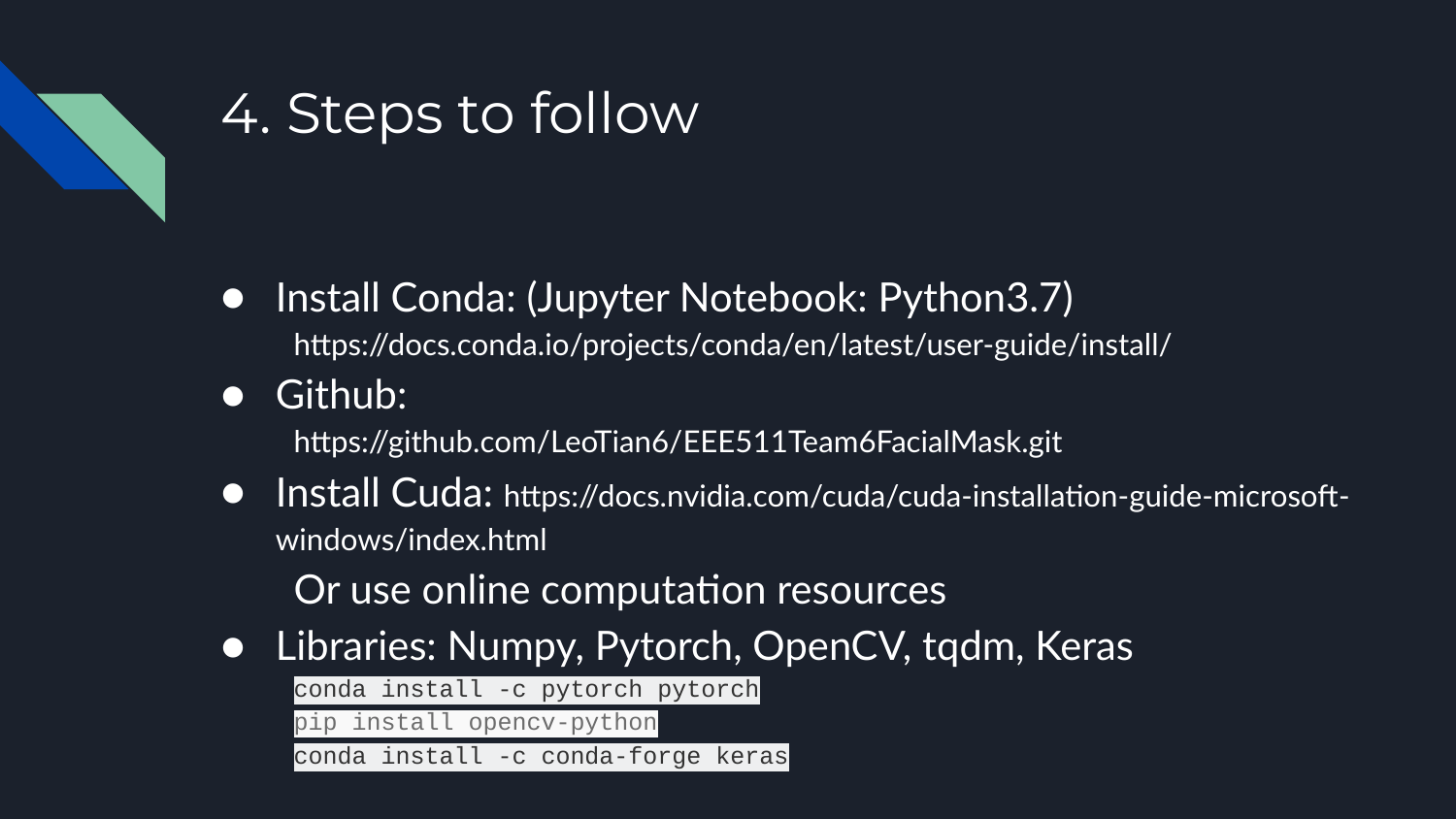

# 4. Steps to follow
Install Conda: (Jupyter Notebook: Python3.7)
https://docs.conda.io/projects/conda/en/latest/user-guide/install/
Github:
https://github.com/LeoTian6/EEE511Team6FacialMask.git
Install Cuda: https://docs.nvidia.com/cuda/cuda-installation-guide-microsoft-windows/index.html
Or use online computation resources
Libraries: Numpy, Pytorch, OpenCV, tqdm, Keras
conda install -c pytorch pytorch
pip install opencv-python
conda install -c conda-forge keras